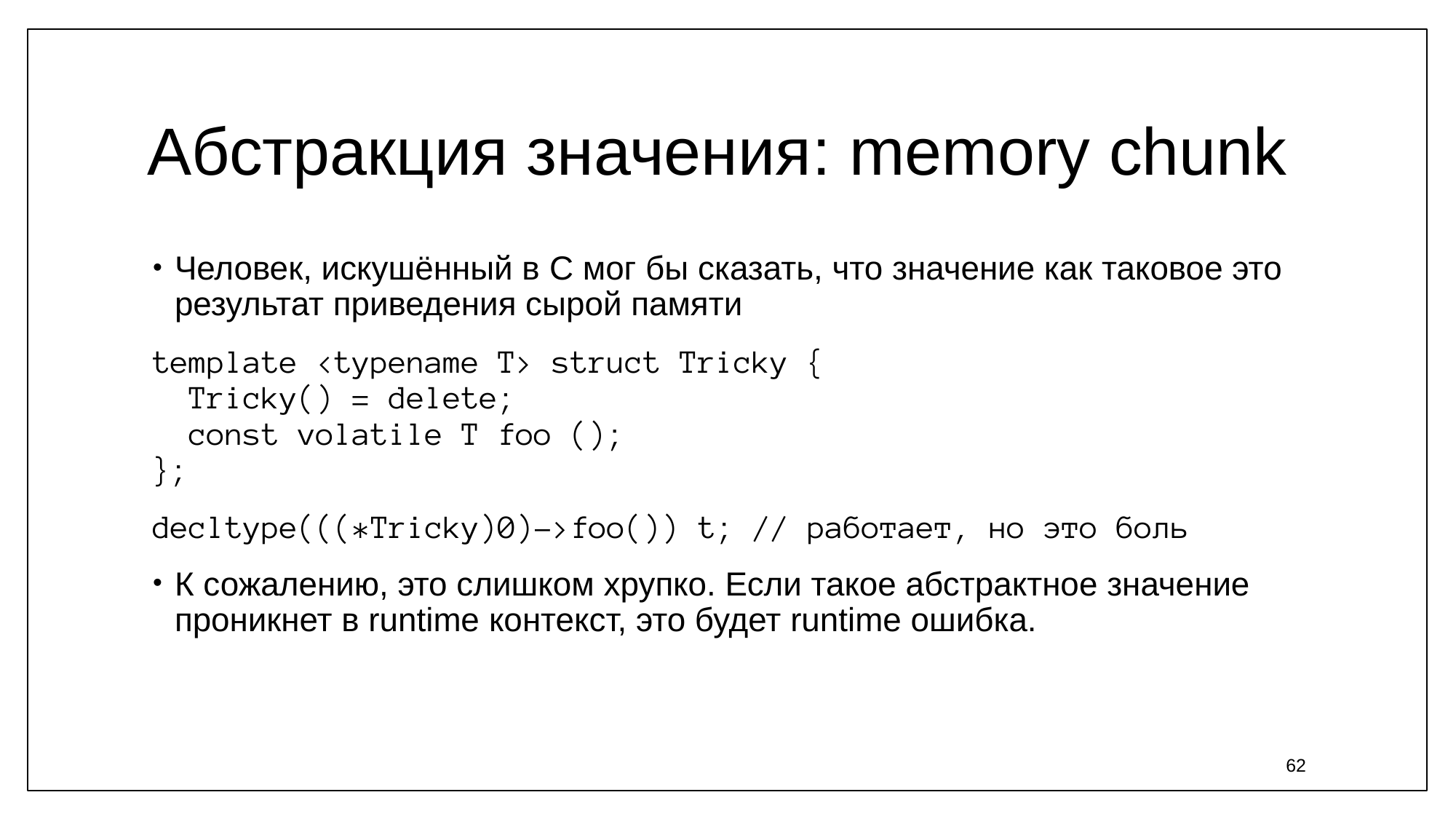

# Абстракция значения: memory chunk
Человек, искушённый в C мог бы сказать, что значение как таковое это результат приведения сырой памяти
template <typename T> struct Tricky {
  Tricky() = delete;
  const volatile T foo ();
};
decltype(((*Tricky)0)->foo()) t; // работает, но это боль
К сожалению, это слишком хрупко. Если такое абстрактное значение проникнет в runtime контекст, это будет runtime ошибка.
62